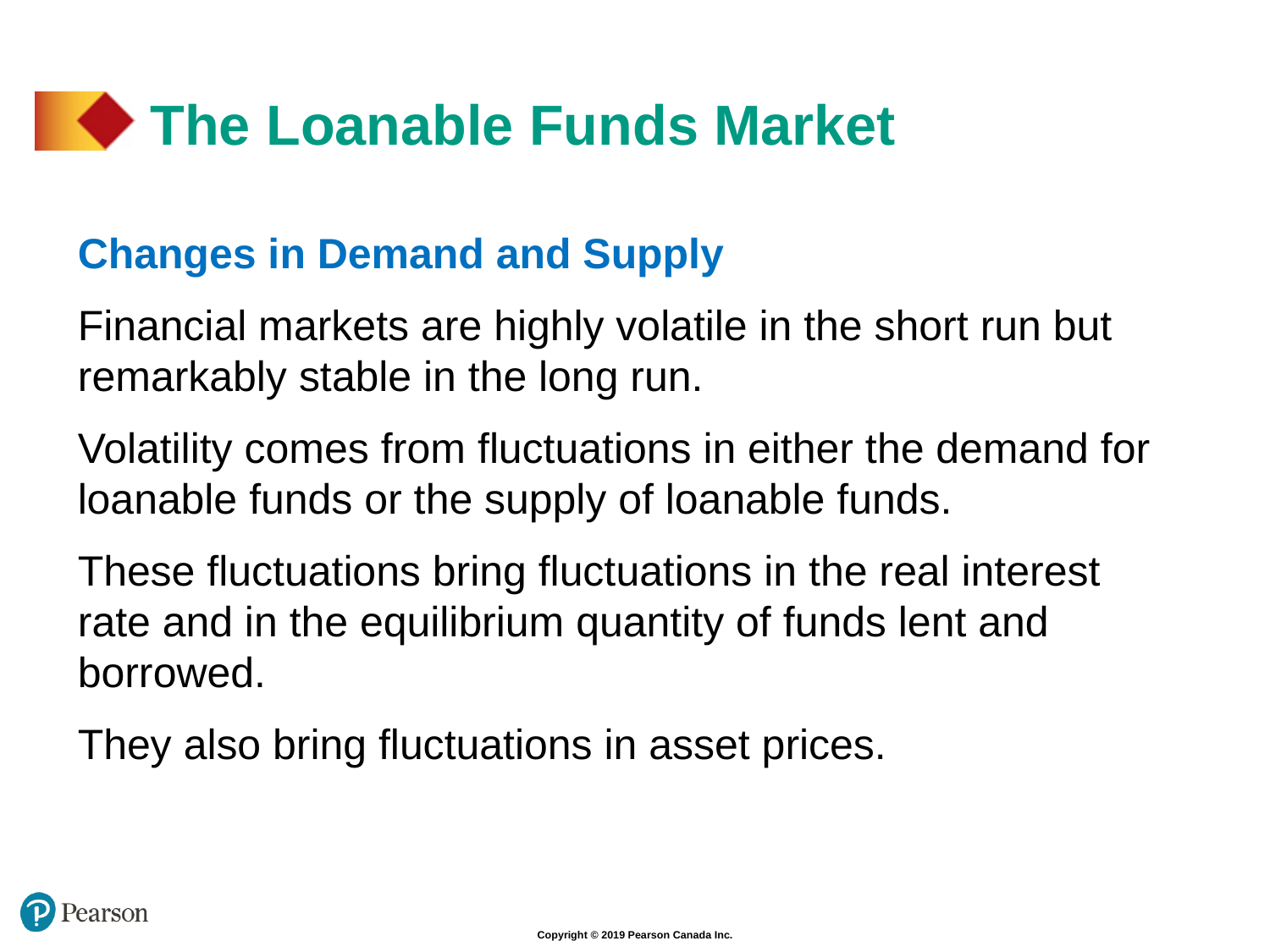

# The Loanable Funds Market
Changes in Demand and Supply
Financial markets are highly volatile in the short run but remarkably stable in the long run.
Volatility comes from fluctuations in either the demand for loanable funds or the supply of loanable funds.
These fluctuations bring fluctuations in the real interest rate and in the equilibrium quantity of funds lent and borrowed.
They also bring fluctuations in asset prices.